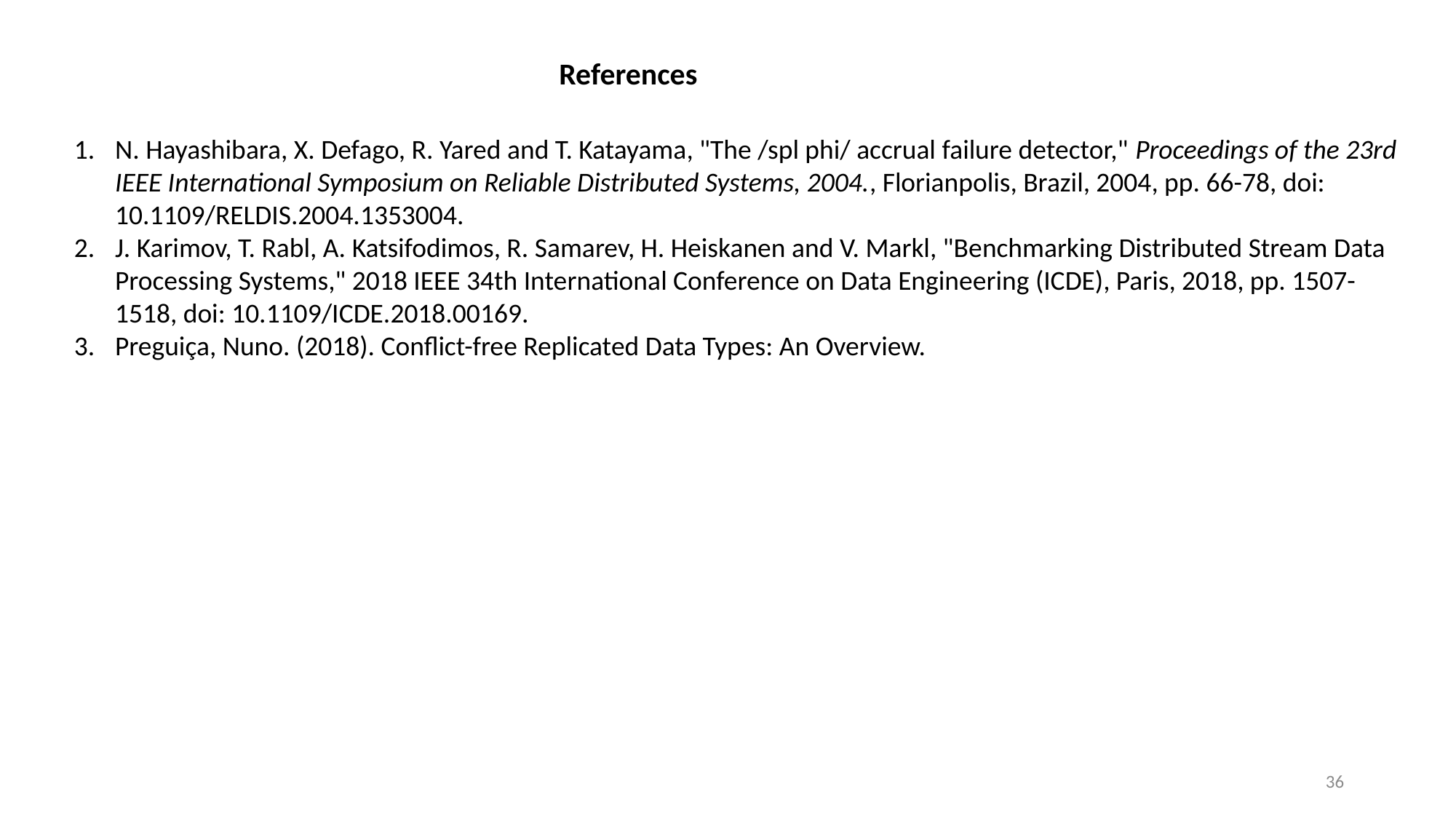

References
N. Hayashibara, X. Defago, R. Yared and T. Katayama, "The /spl phi/ accrual failure detector," Proceedings of the 23rd IEEE International Symposium on Reliable Distributed Systems, 2004., Florianpolis, Brazil, 2004, pp. 66-78, doi: 10.1109/RELDIS.2004.1353004.
J. Karimov, T. Rabl, A. Katsifodimos, R. Samarev, H. Heiskanen and V. Markl, "Benchmarking Distributed Stream Data Processing Systems," 2018 IEEE 34th International Conference on Data Engineering (ICDE), Paris, 2018, pp. 1507-1518, doi: 10.1109/ICDE.2018.00169.
Preguiça, Nuno. (2018). Conflict-free Replicated Data Types: An Overview.

36